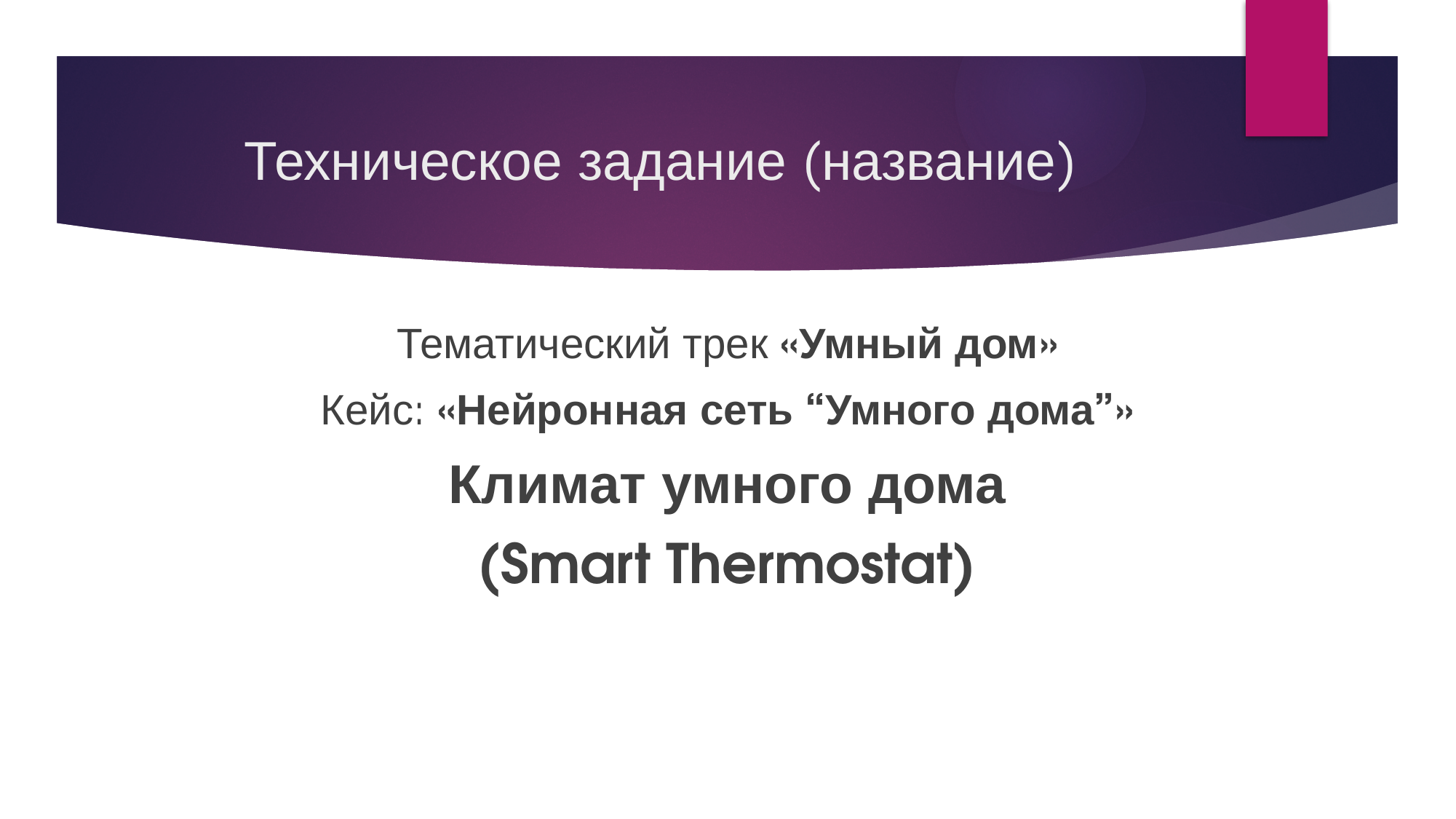

# Техническое задание (название)
Тематический трек «Умный дом»
Кейс: «Нейронная сеть “Умного дома”»
Климат умного дома
(Smart Thermostat)